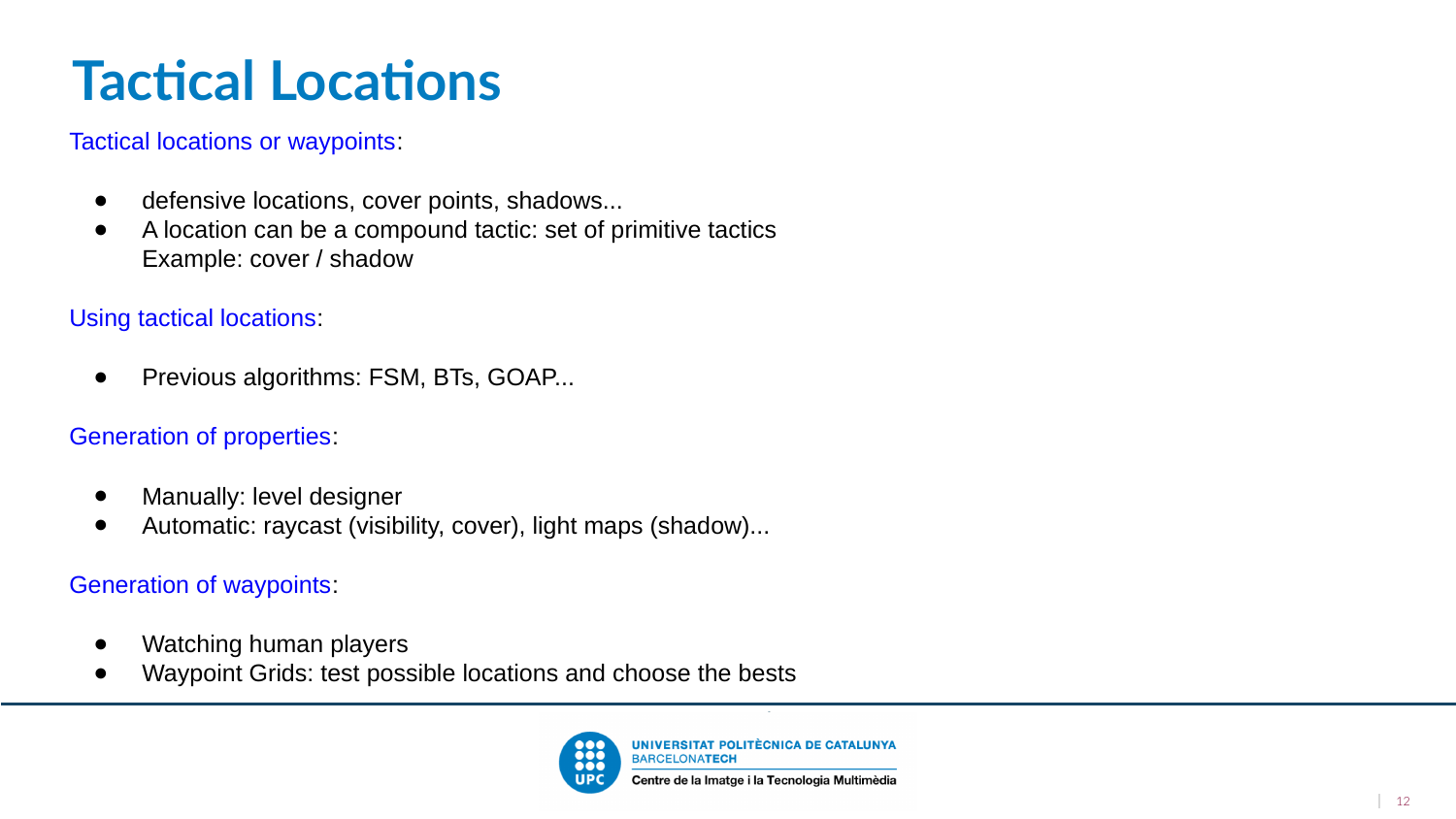

Tactical Locations

Tactical locations or waypoints:
defensive locations, cover points, shadows...
A location can be a compound tactic: set of primitive tactics
Example: cover / shadow
Using tactical locations:
Previous algorithms: FSM, BTs, GOAP...
Generation of properties:
Manually: level designer
Automatic: raycast (visibility, cover), light maps (shadow)...
Generation of waypoints:
Watching human players
Waypoint Grids: test possible locations and choose the bests